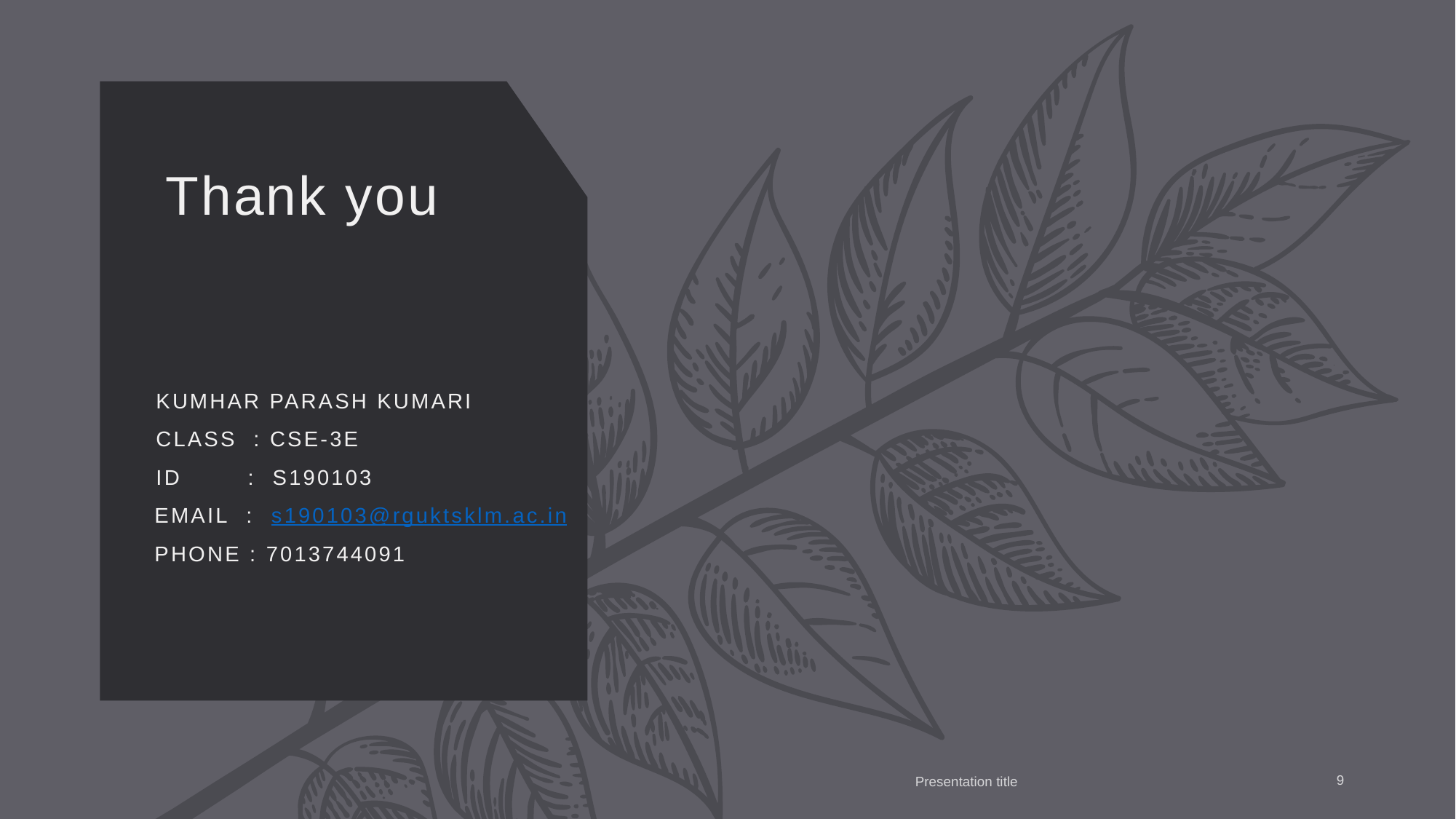

# Thank you
   KUMHAR PARASH KUMARI
   CLASS  : CSE-3E
   ID        :  S190103
 EMAIL  :  s190103@rguktsklm.ac.in
 PHONE : 7013744091
9
Presentation title